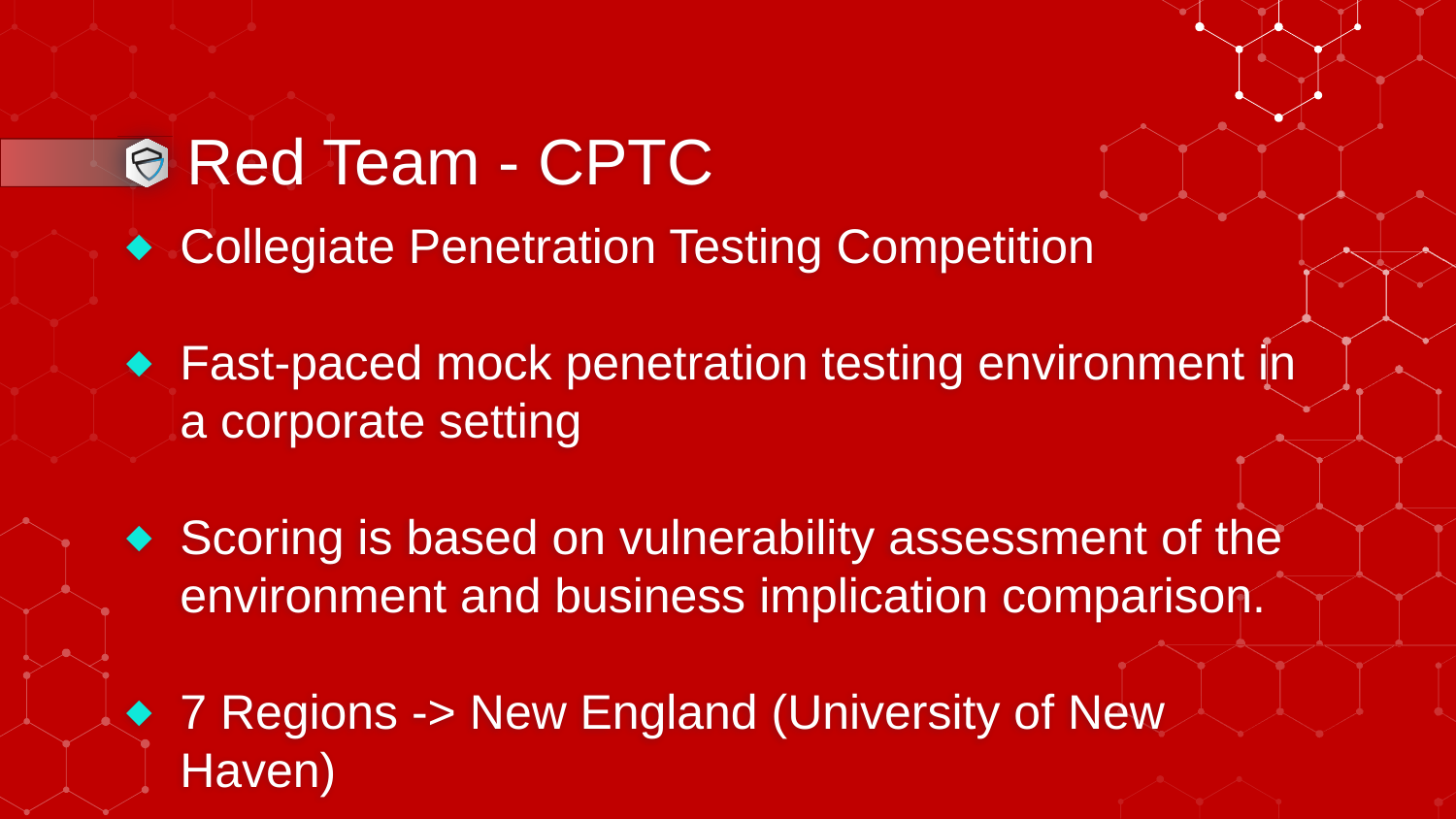

# Red Team - CPTC
Collegiate Penetration Testing Competition
Fast-paced mock penetration testing environment in a corporate setting
Scoring is based on vulnerability assessment of the environment and business implication comparison.

7 Regions -> New England (University of New Haven)